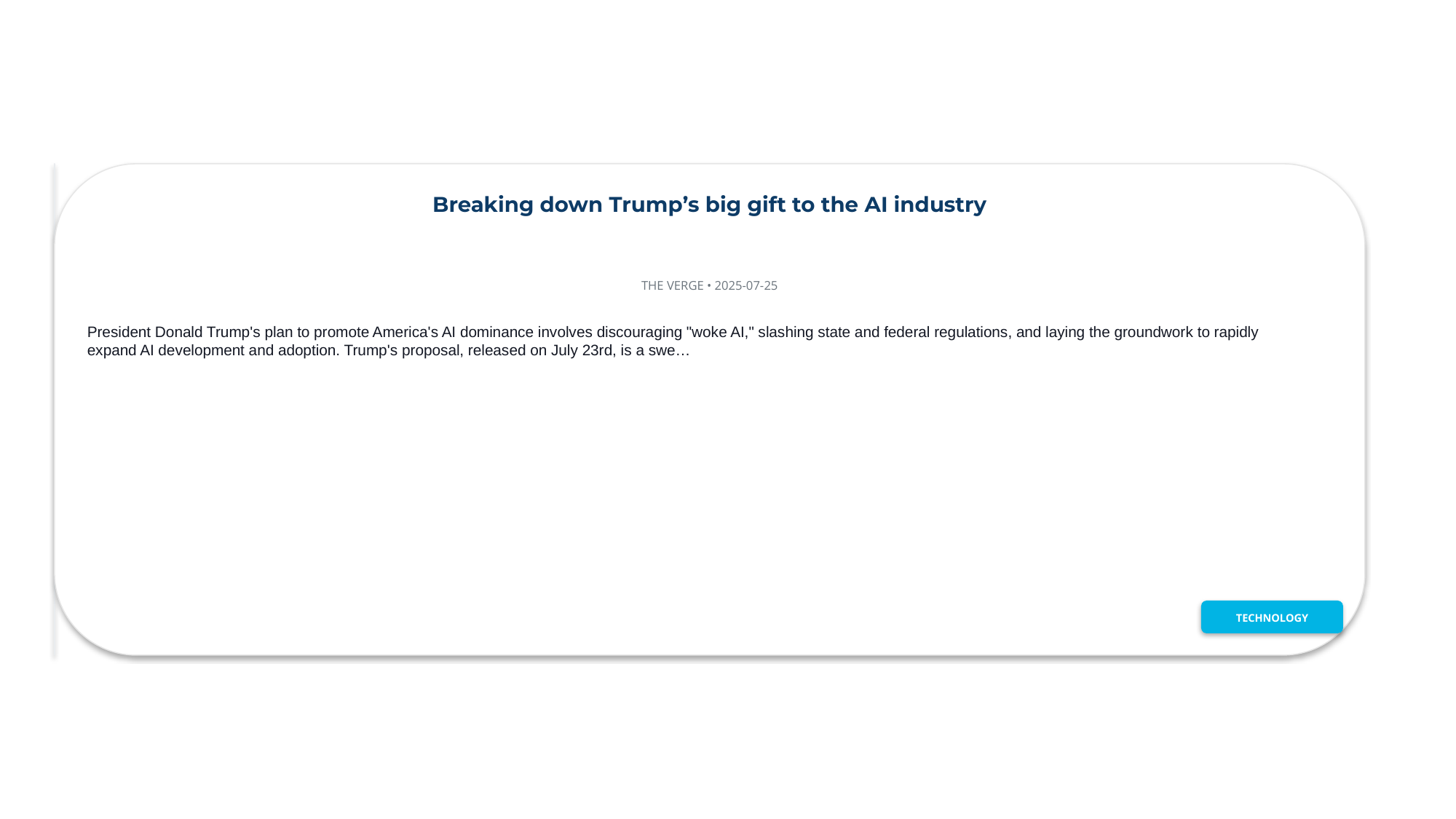

Breaking down Trump’s big gift to the AI industry
THE VERGE • 2025-07-25
President Donald Trump's plan to promote America's AI dominance involves discouraging "woke AI," slashing state and federal regulations, and laying the groundwork to rapidly expand AI development and adoption. Trump's proposal, released on July 23rd, is a swe…

TECHNOLOGY